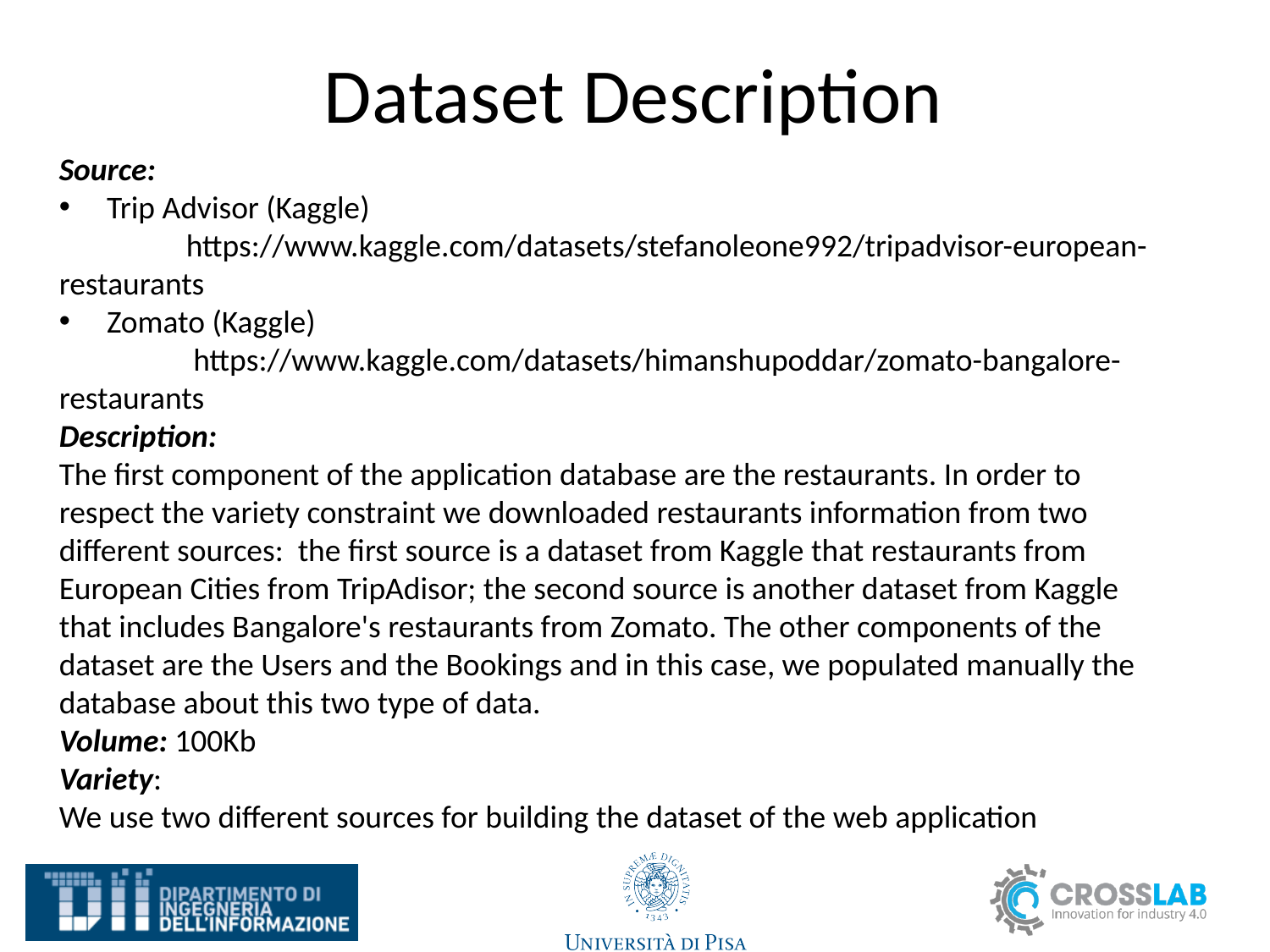

# Dataset Description
Source:
Trip Advisor (Kaggle)
	https://www.kaggle.com/datasets/stefanoleone992/tripadvisor-european-restaurants
Zomato (Kaggle)
	 https://www.kaggle.com/datasets/himanshupoddar/zomato-bangalore-restaurants
Description:
The first component of the application database are the restaurants. In order to respect the variety constraint we downloaded restaurants information from two different sources:  the first source is a dataset from Kaggle that restaurants from European Cities from TripAdisor; the second source is another dataset from Kaggle that includes Bangalore's restaurants from Zomato. The other components of the dataset are the Users and the Bookings and in this case, we populated manually the database about this two type of data.
Volume: 100Kb
Variety:
We use two different sources for building the dataset of the web application